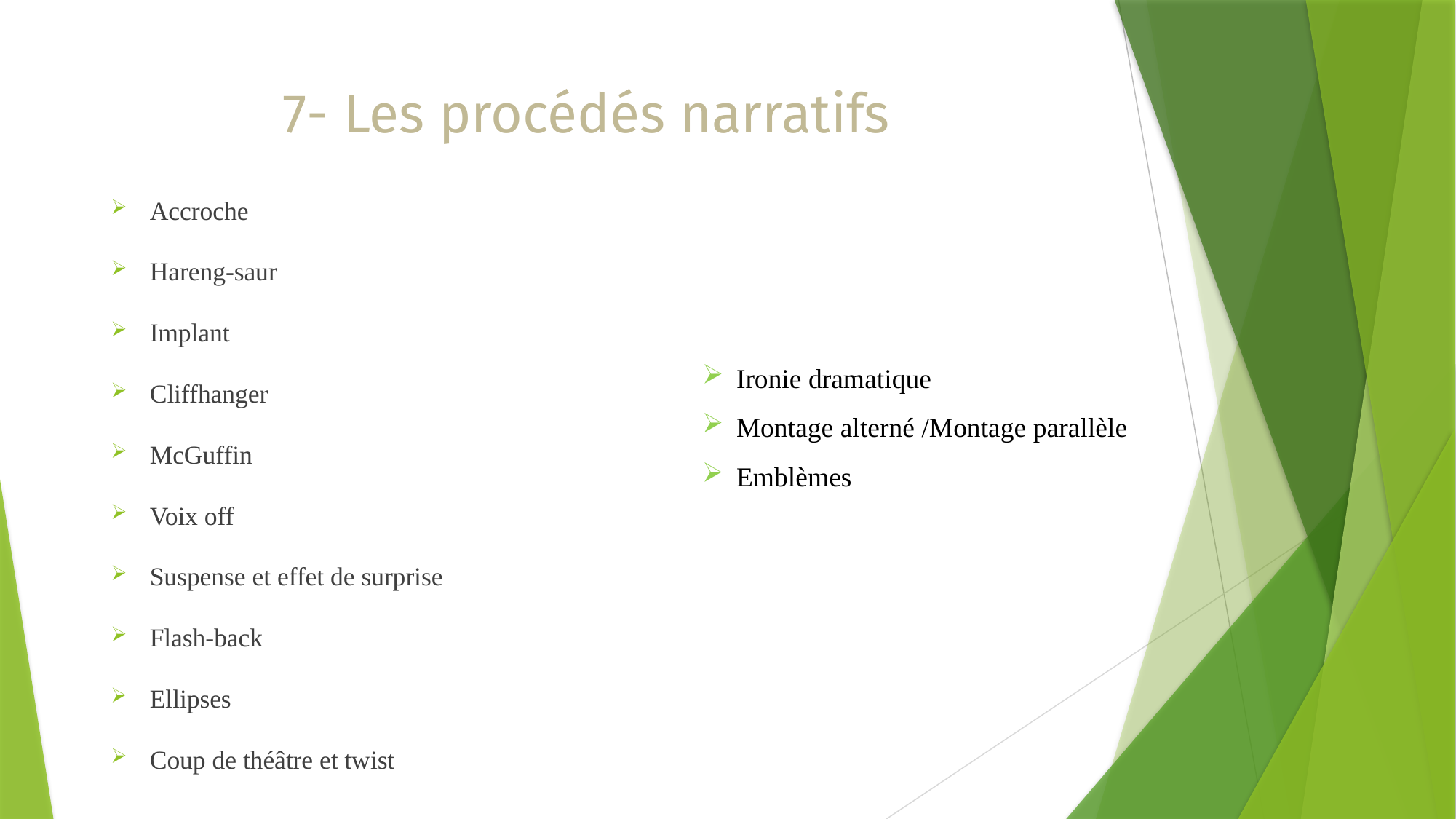

# 7- Les procédés narratifs
Accroche
Hareng-saur
Implant
Cliffhanger
McGuffin
Voix off
Suspense et effet de surprise
Flash-back
Ellipses
Coup de théâtre et twist
Ironie dramatique
Montage alterné /Montage parallèle
Emblèmes